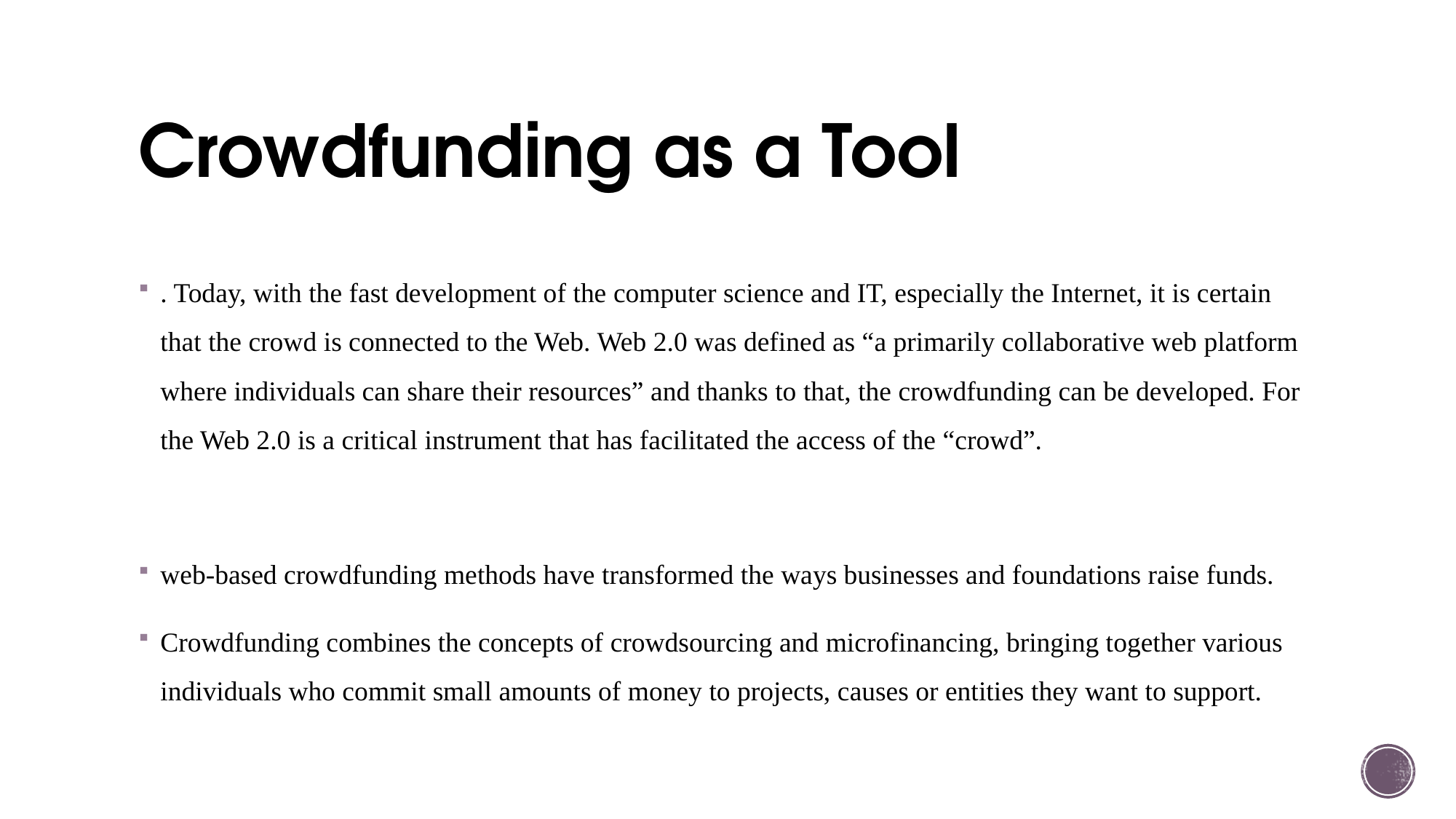

# Crowdfunding as a Tool
. Today, with the fast development of the computer science and IT, especially the Internet, it is certain that the crowd is connected to the Web. Web 2.0 was defined as “a primarily collaborative web platform where individuals can share their resources” and thanks to that, the crowdfunding can be developed. For the Web 2.0 is a critical instrument that has facilitated the access of the “crowd”.

web-based crowdfunding methods have transformed the ways businesses and foundations raise funds.
Crowdfunding combines the concepts of crowdsourcing and microfinancing, bringing together various individuals who commit small amounts of money to projects, causes or entities they want to support.